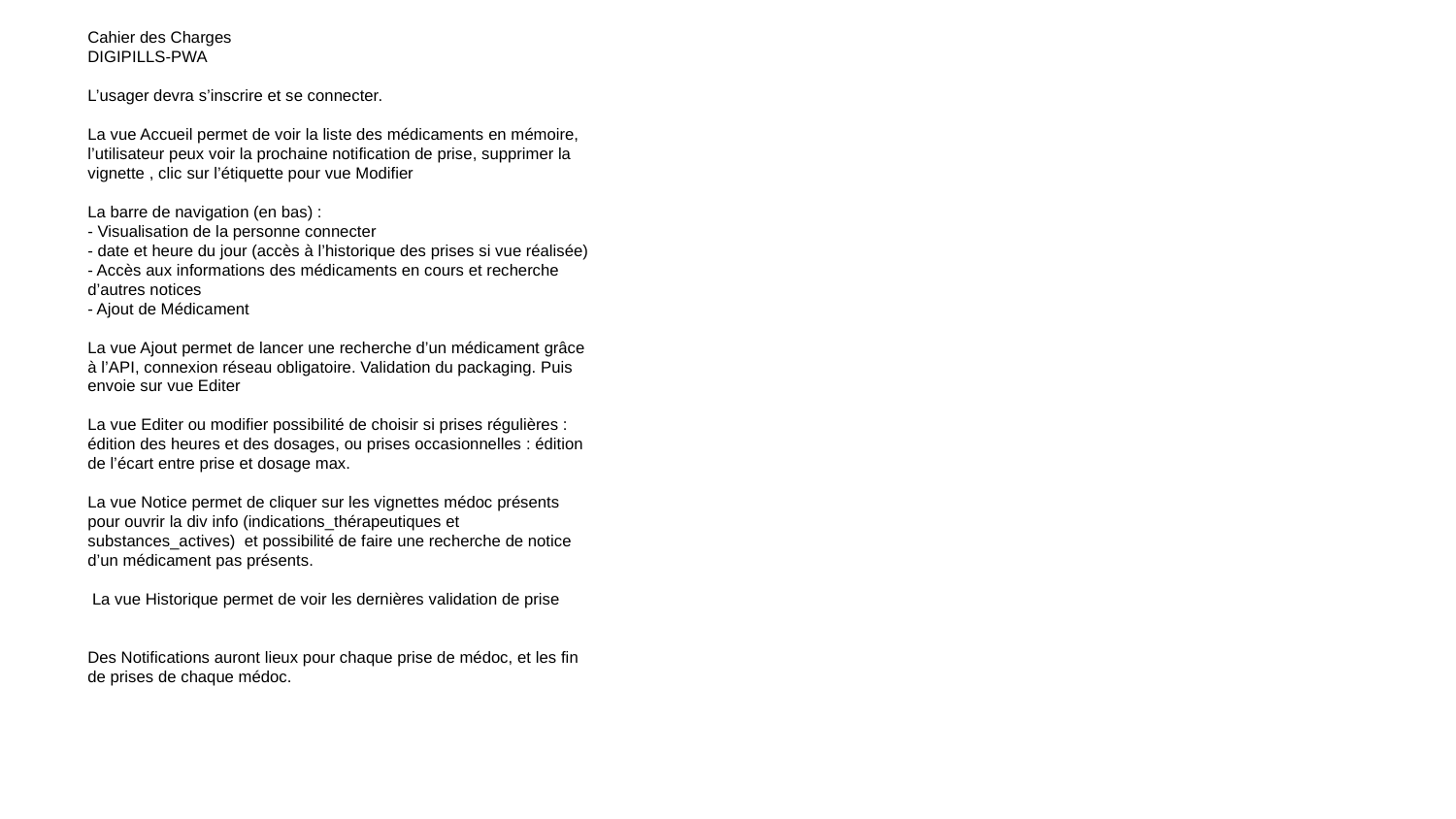

Cahier des Charges
DIGIPILLS-PWA

L’usager devra s’inscrire et se connecter.

La vue Accueil permet de voir la liste des médicaments en mémoire, l’utilisateur peux voir la prochaine notification de prise, supprimer la vignette , clic sur l’étiquette pour vue Modifier

La barre de navigation (en bas) :
- Visualisation de la personne connecter
- date et heure du jour (accès à l’historique des prises si vue réalisée)
- Accès aux informations des médicaments en cours et recherche d’autres notices
- Ajout de Médicament

La vue Ajout permet de lancer une recherche d’un médicament grâce à l’API, connexion réseau obligatoire. Validation du packaging. Puis envoie sur vue Editer

La vue Editer ou modifier possibilité de choisir si prises régulières : édition des heures et des dosages, ou prises occasionnelles : édition de l’écart entre prise et dosage max.

La vue Notice permet de cliquer sur les vignettes médoc présents pour ouvrir la div info (indications_thérapeutiques et substances_actives)  et possibilité de faire une recherche de notice d’un médicament pas présents.

 La vue Historique permet de voir les dernières validation de prise

Des Notifications auront lieux pour chaque prise de médoc, et les fin de prises de chaque médoc.